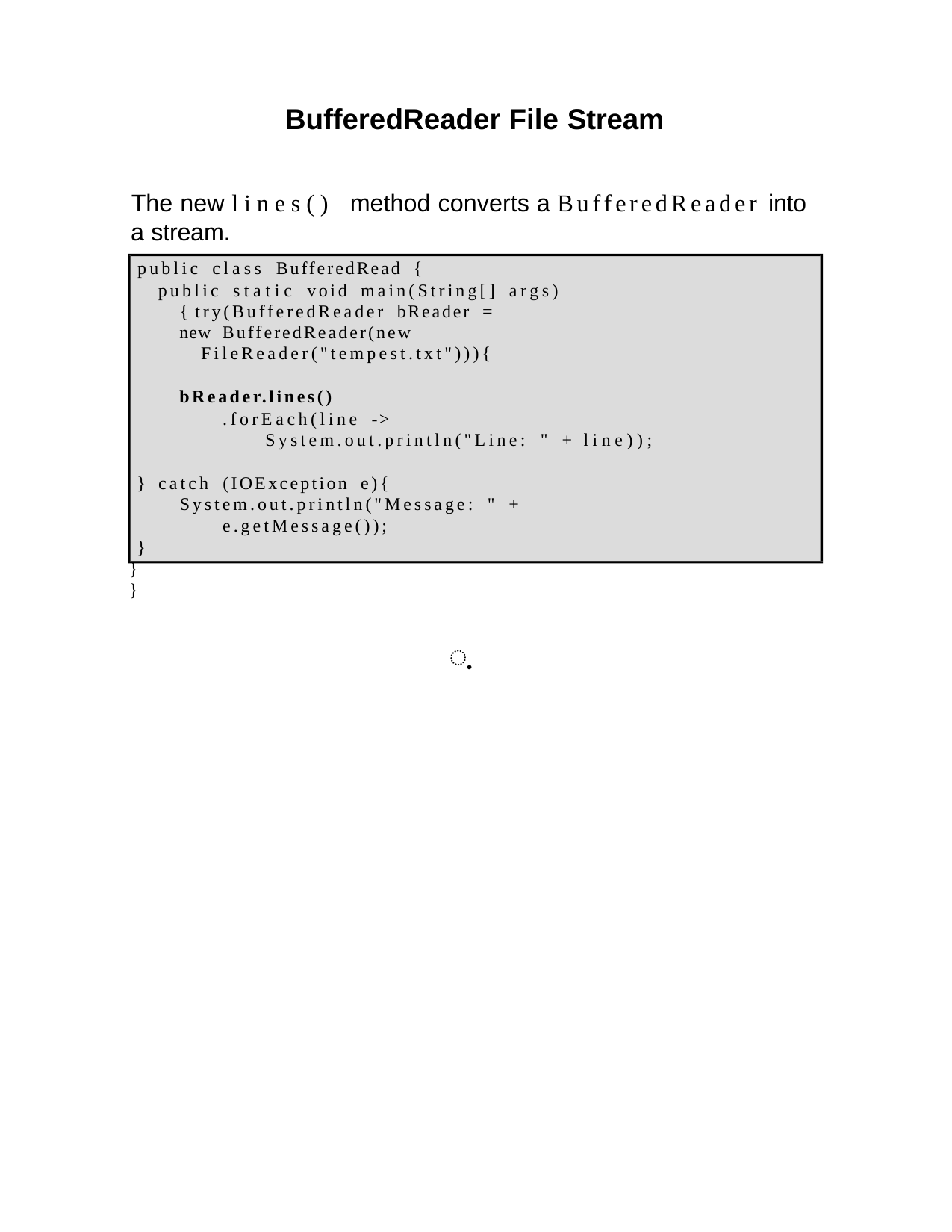

BufferedReader File Stream
The new lines()  method converts a BufferedReader into a stream.
public class BufferedRead {
public static void main(String[] args) { try(BufferedReader bReader =
new BufferedReader(new FileReader("tempest.txt"))){

bReader.lines()
.forEach(line -> System.out.println("Line: " + line));

} catch (IOException e){
System.out.println("Message: " + e.getMessage());
}
}
}

ฺ